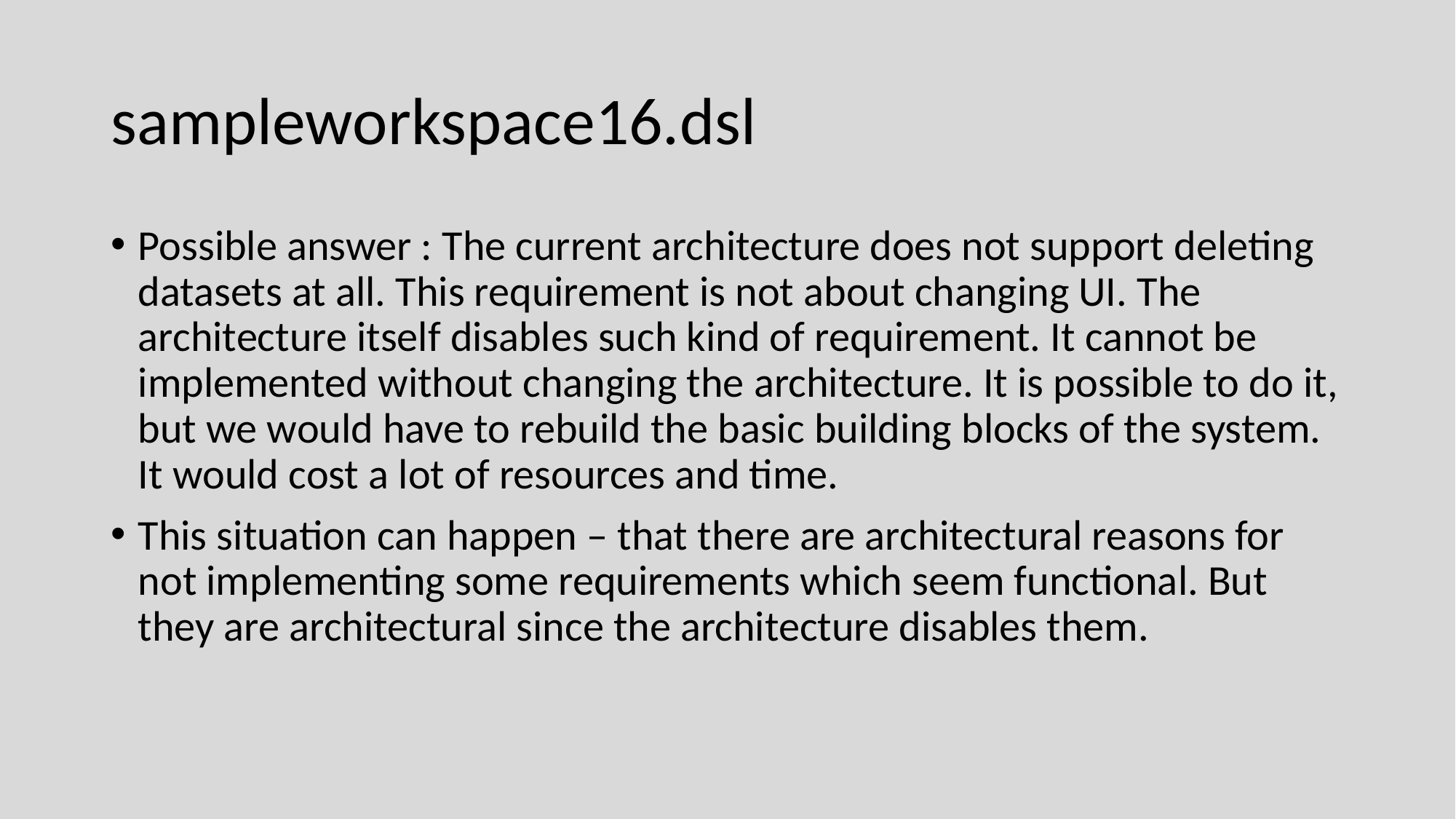

# sampleworkspace16.dsl
Possible answer : The current architecture does not support deleting datasets at all. This requirement is not about changing UI. The architecture itself disables such kind of requirement. It cannot be implemented without changing the architecture. It is possible to do it, but we would have to rebuild the basic building blocks of the system. It would cost a lot of resources and time.
This situation can happen – that there are architectural reasons for not implementing some requirements which seem functional. But they are architectural since the architecture disables them.